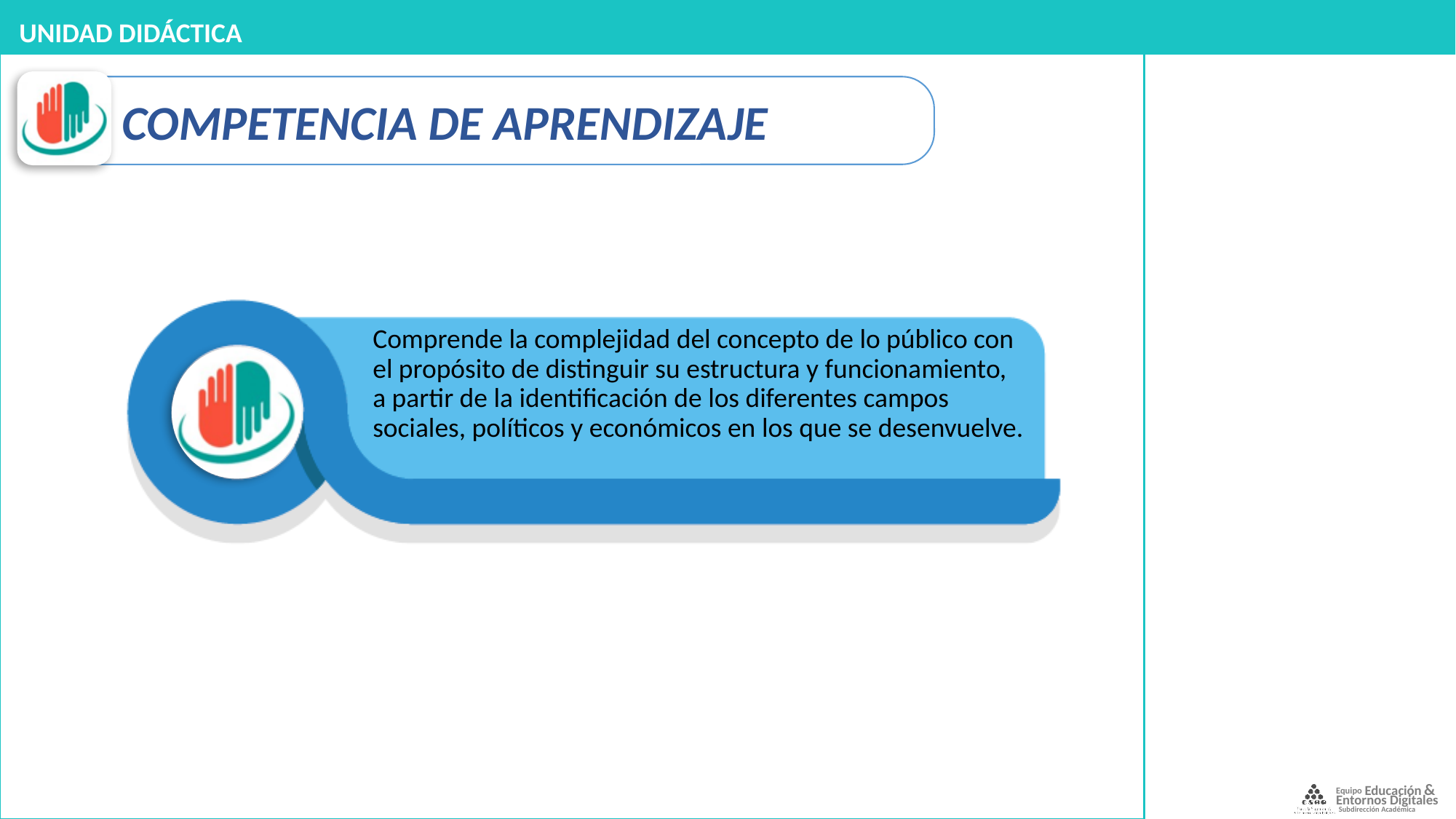

# Comprende la complejidad del concepto de lo público con el propósito de distinguir su estructura y funcionamiento, a partir de la identificación de los diferentes campos sociales, políticos y económicos en los que se desenvuelve.